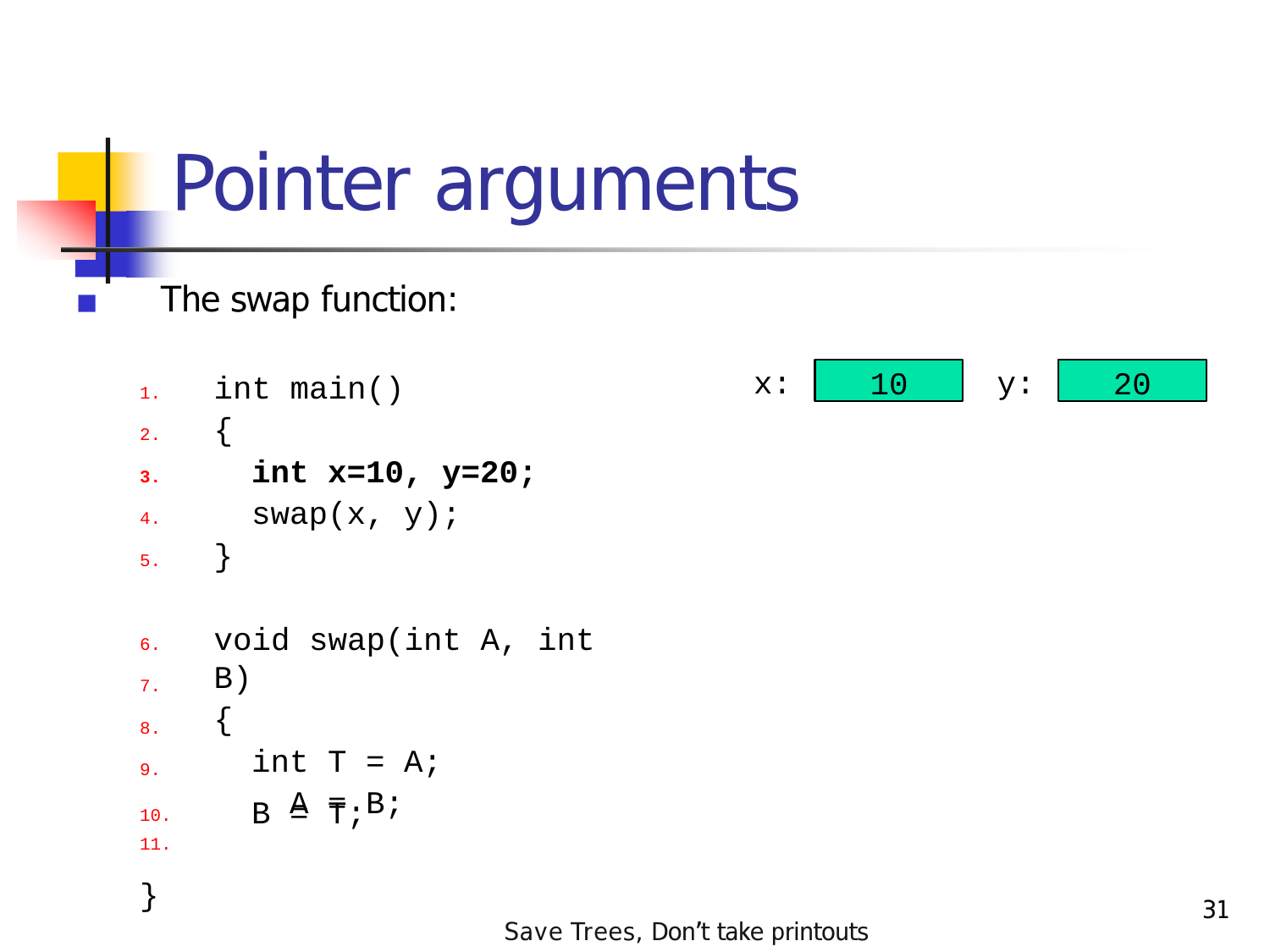

# Pointer arguments
The swap function:
10
20
x:
y:
int main()
{
int x=10, y=20;
swap(x, y);
}
1.
2.
3.
4.
5.
void swap(int A, int B)
{
int T = A;   A = B;
6.
7.
8.
9.
B = T;
10.
11.	}
31
Save Trees, Don’t take printouts